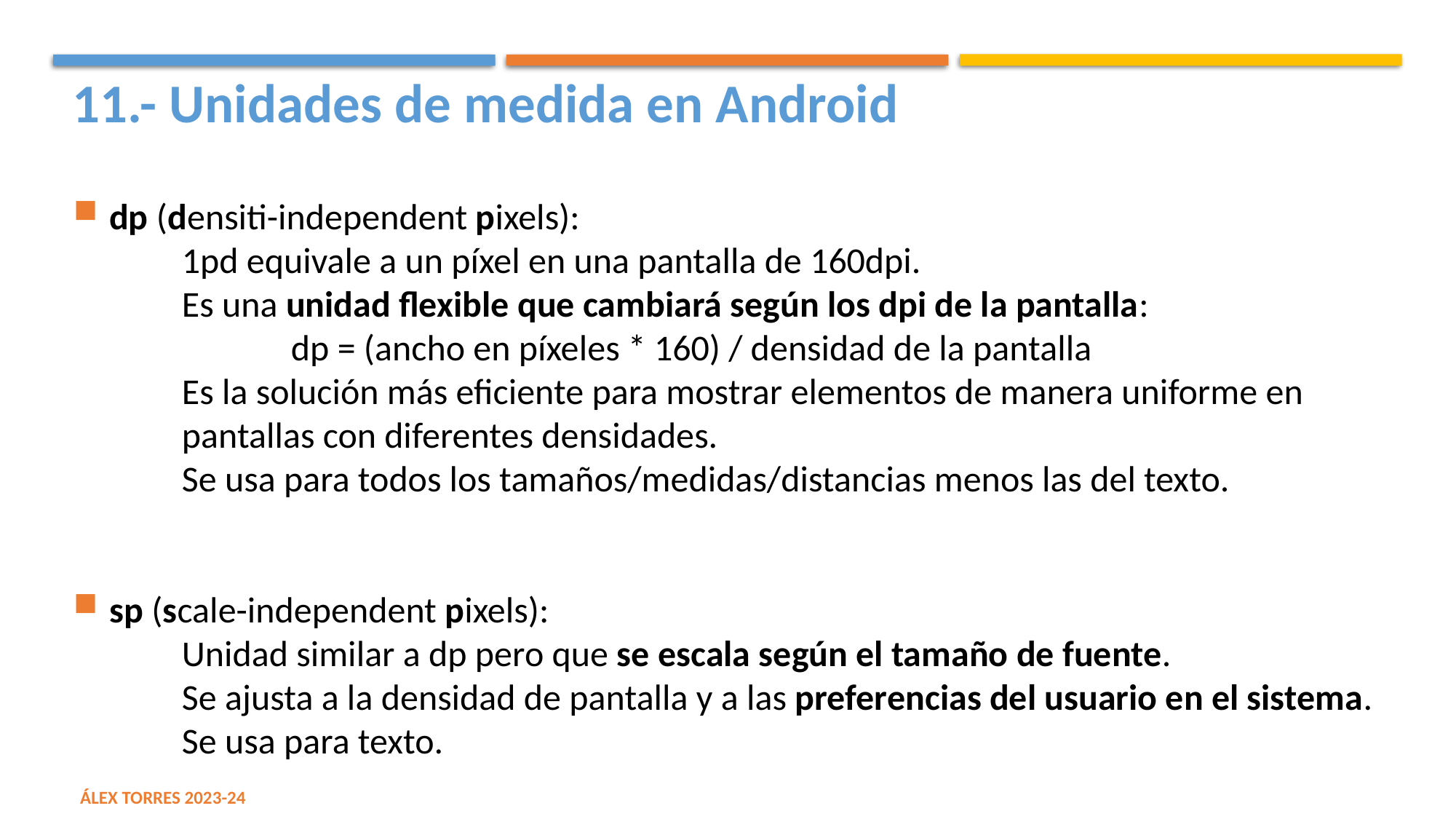

11.- Unidades de medida en Android

dp (densiti-independent pixels):
	1pd equivale a un píxel en una pantalla de 160dpi.
	Es una unidad flexible que cambiará según los dpi de la pantalla:
		dp = (ancho en píxeles * 160) / densidad de la pantalla
	Es la solución más eficiente para mostrar elementos de manera uniforme en 	pantallas con diferentes densidades.
	Se usa para todos los tamaños/medidas/distancias menos las del texto.

sp (scale-independent pixels):
	Unidad similar a dp pero que se escala según el tamaño de fuente.
	Se ajusta a la densidad de pantalla y a las preferencias del usuario en el sistema.
	Se usa para texto.